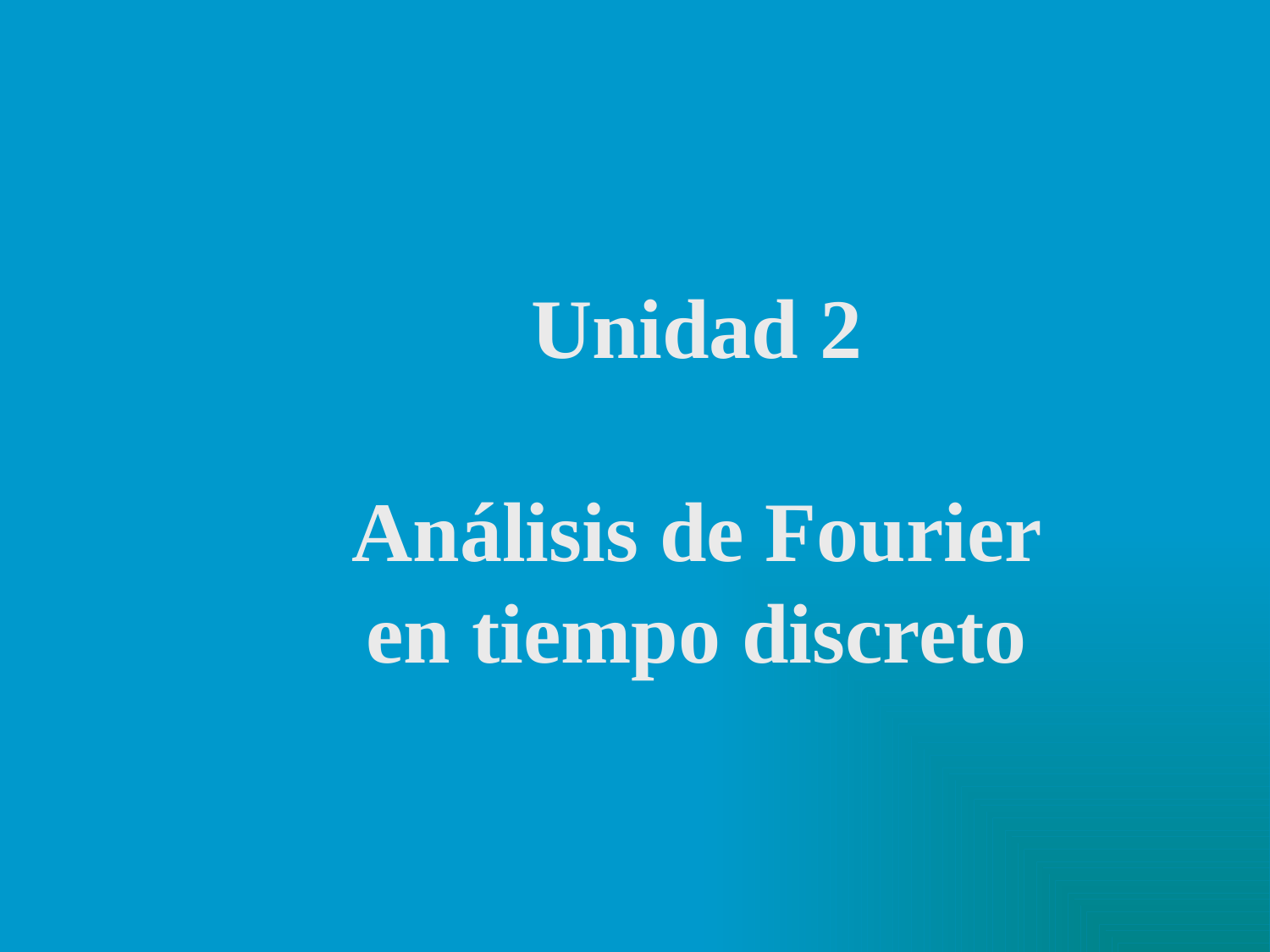

Unidad 2
Análisis de Fourier en tiempo discreto